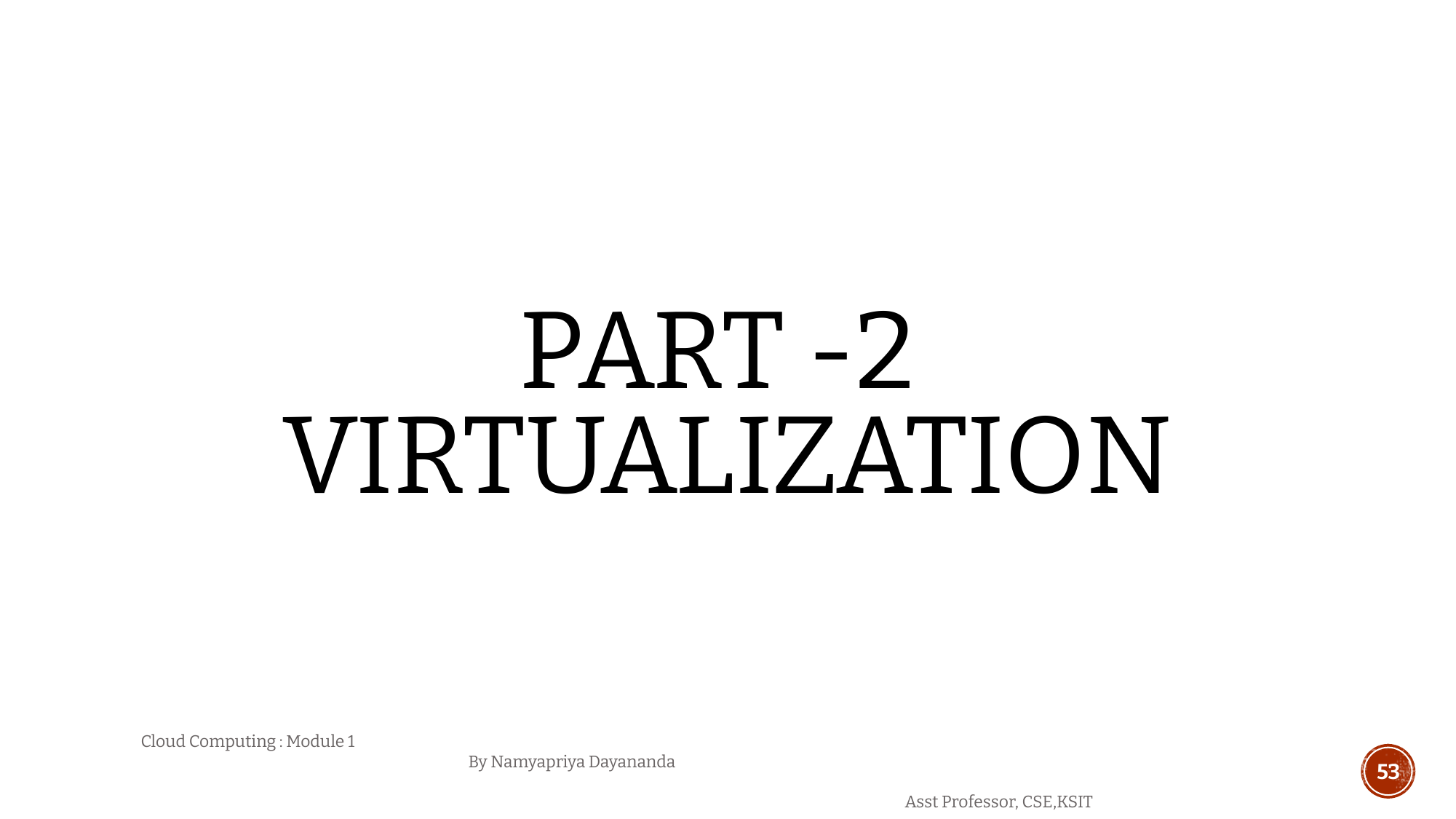

# Part -2 VIRTUALIZATION
Cloud Computing : Module 1                                             										By Namyapriya Dayananda
																	Asst Professor, CSE,KSIT
53